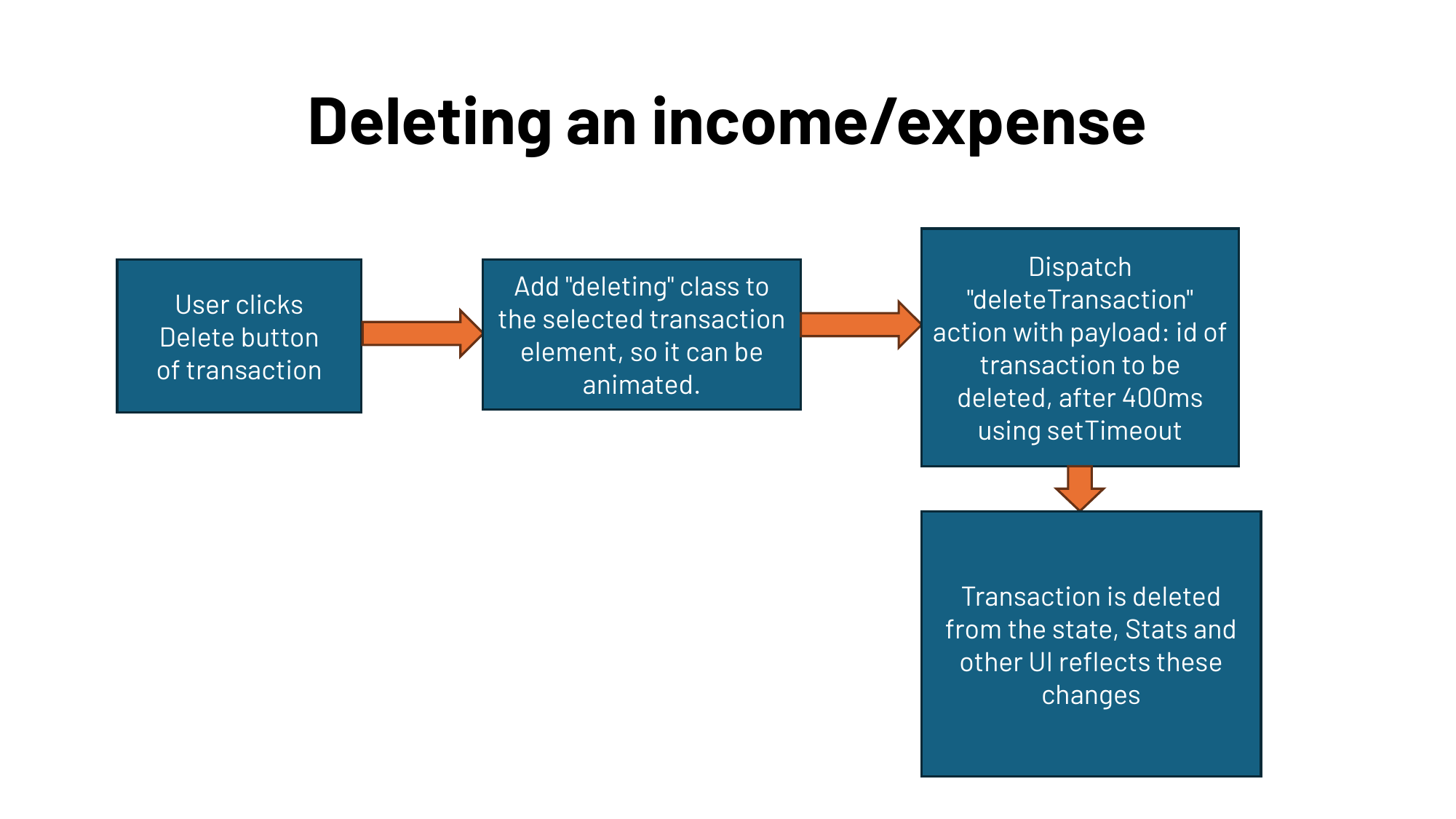

# Deleting an income/expense
Dispatch "deleteTransaction" action with payload: id of transaction to be deleted, after 400ms using setTimeout
Add "deleting" class to the selected transaction element, so it can be animated.
User clicks Delete button of transaction

Transaction is deleted from the state, Stats and other UI reflects these changes